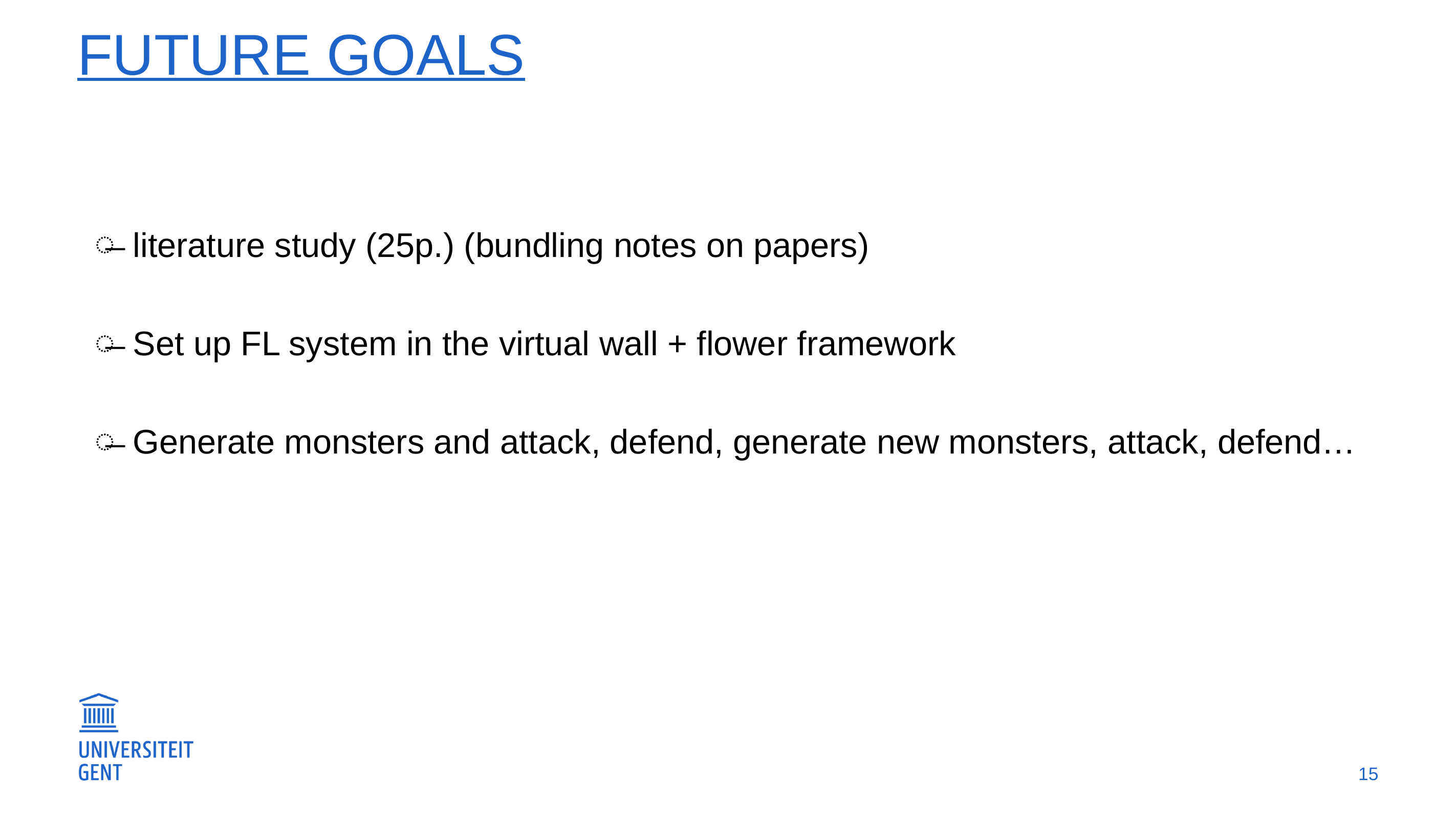

# Future goals

literature study (25p.) (bundling notes on papers)

Set up FL system in the virtual wall + flower framework

Generate monsters and attack, defend, generate new monsters, attack, defend…
15